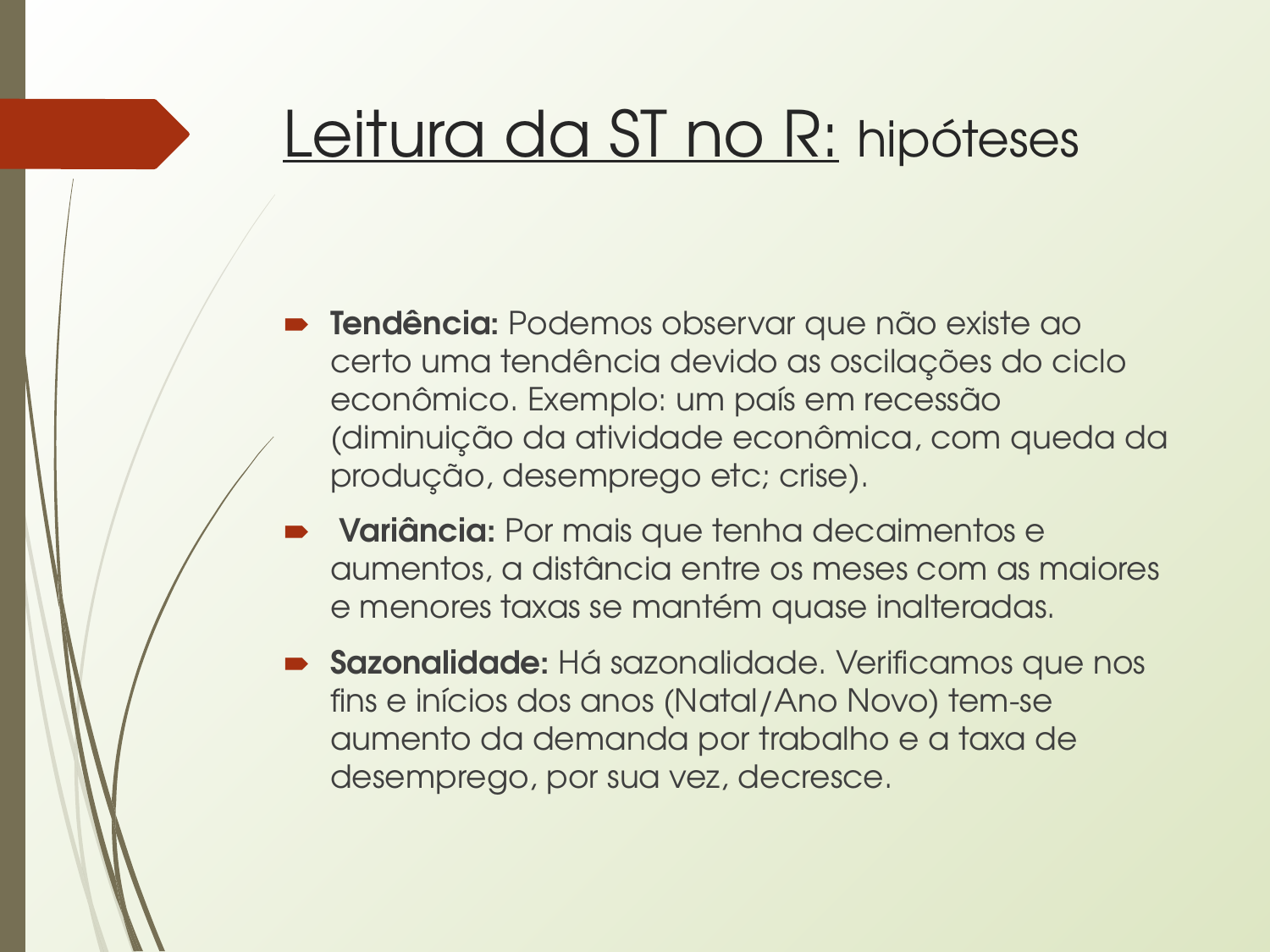

# Leitura da ST no R: hipóteses
Tendência: Podemos observar que não existe ao certo uma tendência devido as oscilações do ciclo econômico. Exemplo: um país em recessão (diminuição da atividade econômica, com queda da produção, desemprego etc; crise).
 Variância: Por mais que tenha decaimentos e aumentos, a distância entre os meses com as maiores e menores taxas se mantém quase inalteradas.
Sazonalidade: Há sazonalidade. Verificamos que nos fins e inícios dos anos (Natal/Ano Novo) tem-se aumento da demanda por trabalho e a taxa de desemprego, por sua vez, decresce.